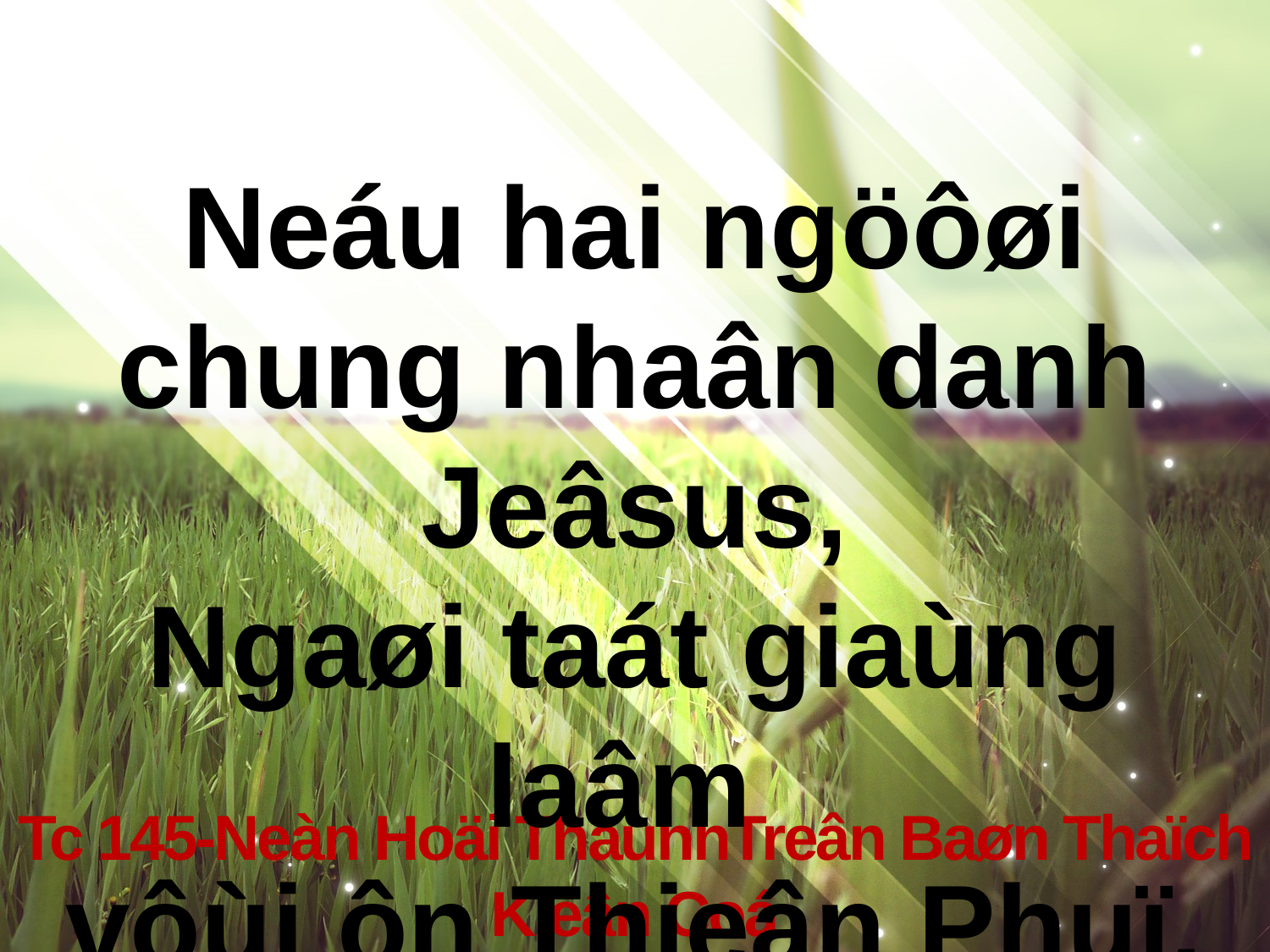

Neáu hai ngöôøi chung nhaân danh Jeâsus,
Ngaøi taát giaùng laâm
vôùi ôn Thieân Phuï.
Tc 145-Neàn Hoäi ThaùnhTreân Baøn Thaïch Kieân Coá